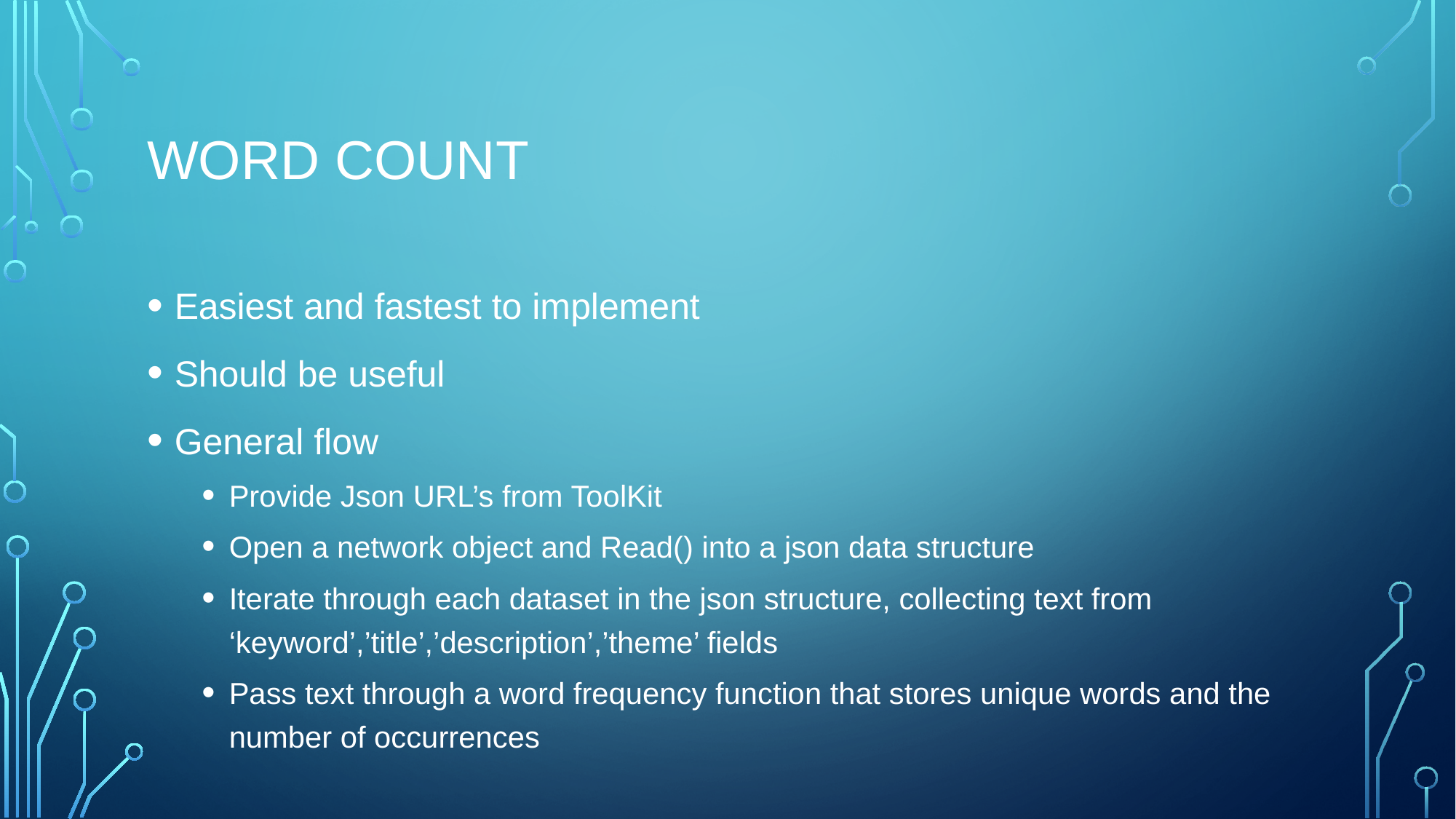

# Word Count
Easiest and fastest to implement
Should be useful
General flow
Provide Json URL’s from ToolKit
Open a network object and Read() into a json data structure
Iterate through each dataset in the json structure, collecting text from ‘keyword’,’title’,’description’,’theme’ fields
Pass text through a word frequency function that stores unique words and the number of occurrences